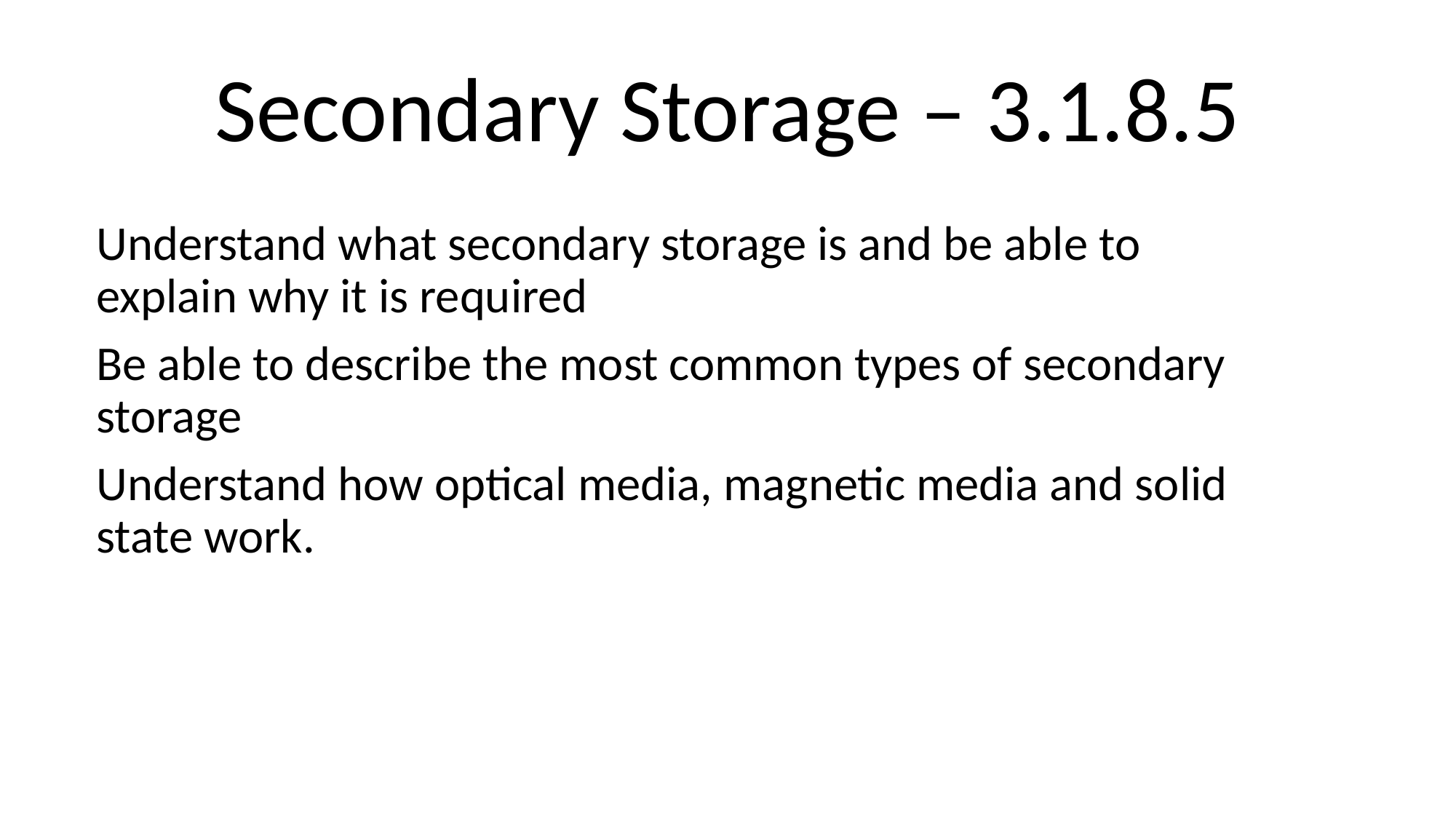

# Secondary Storage – 3.1.8.5
Understand what secondary storage is and be able to explain why it is required
Be able to describe the most common types of secondary storage
Understand how optical media, magnetic media and solid state work.